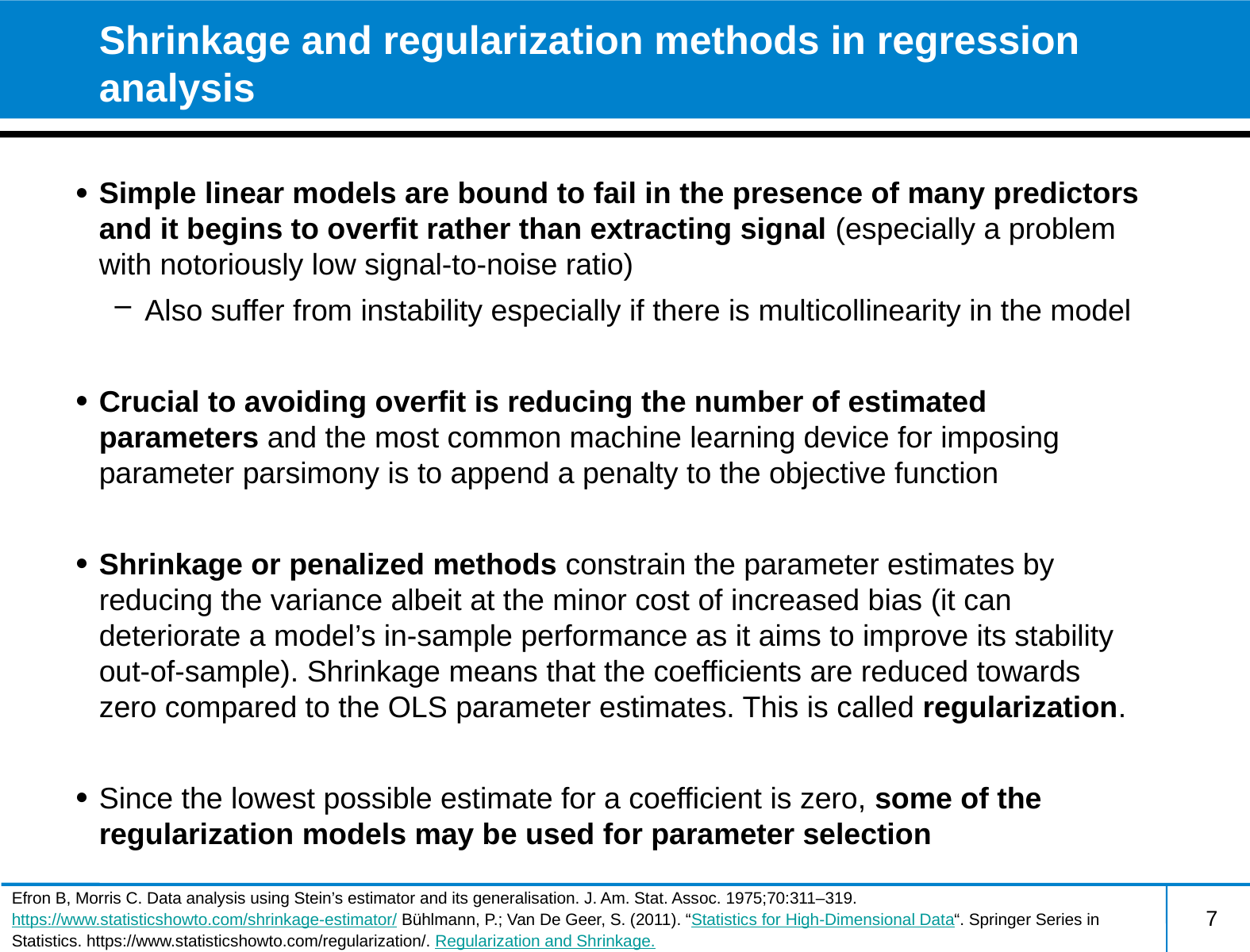

# Shrinkage and regularization methods in regression analysis
Simple linear models are bound to fail in the presence of many predictors and it begins to overfit rather than extracting signal (especially a problem with notoriously low signal-to-noise ratio)
Also suffer from instability especially if there is multicollinearity in the model

Crucial to avoiding overfit is reducing the number of estimated parameters and the most common machine learning device for imposing parameter parsimony is to append a penalty to the objective function

Shrinkage or penalized methods constrain the parameter estimates by reducing the variance albeit at the minor cost of increased bias (it can deteriorate a model’s in-sample performance as it aims to improve its stability out-of-sample). Shrinkage means that the coefficients are reduced towards zero compared to the OLS parameter estimates. This is called regularization.

Since the lowest possible estimate for a coefficient is zero, some of the regularization models may be used for parameter selection
Efron B, Morris C. Data analysis using Stein’s estimator and its generalisation. J. Am. Stat. Assoc. 1975;70:311–319. https://www.statisticshowto.com/shrinkage-estimator/ Bühlmann, P.; Van De Geer, S. (2011). “Statistics for High-Dimensional Data“. Springer Series in Statistics. https://www.statisticshowto.com/regularization/. Regularization and Shrinkage.
7